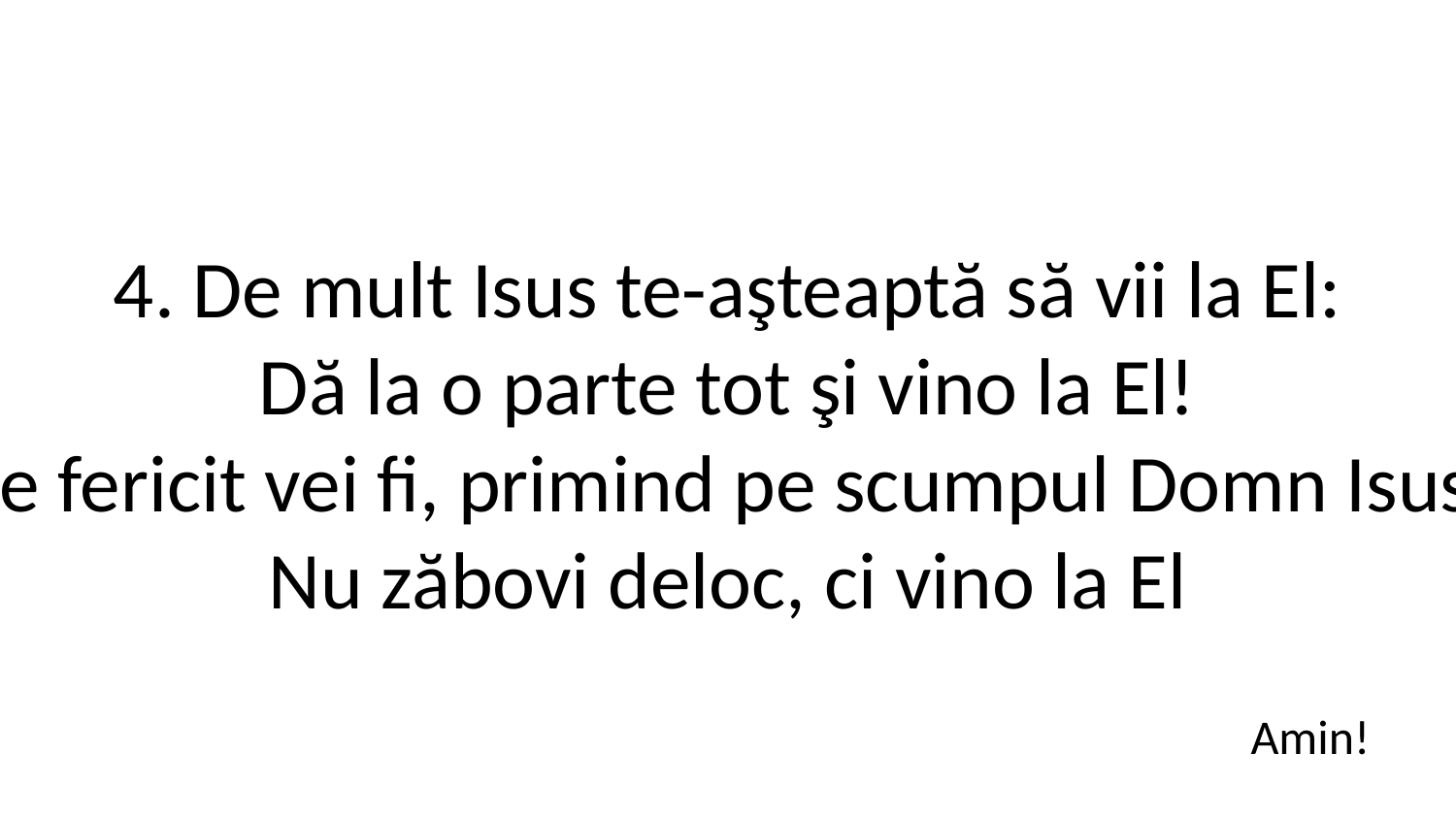

4. De mult Isus te-aşteaptă să vii la El:
Dă la o parte tot şi vino la El!
Ce fericit vei fi, primind pe scumpul Domn Isus!
Nu zăbovi deloc, ci vino la El

Amin!